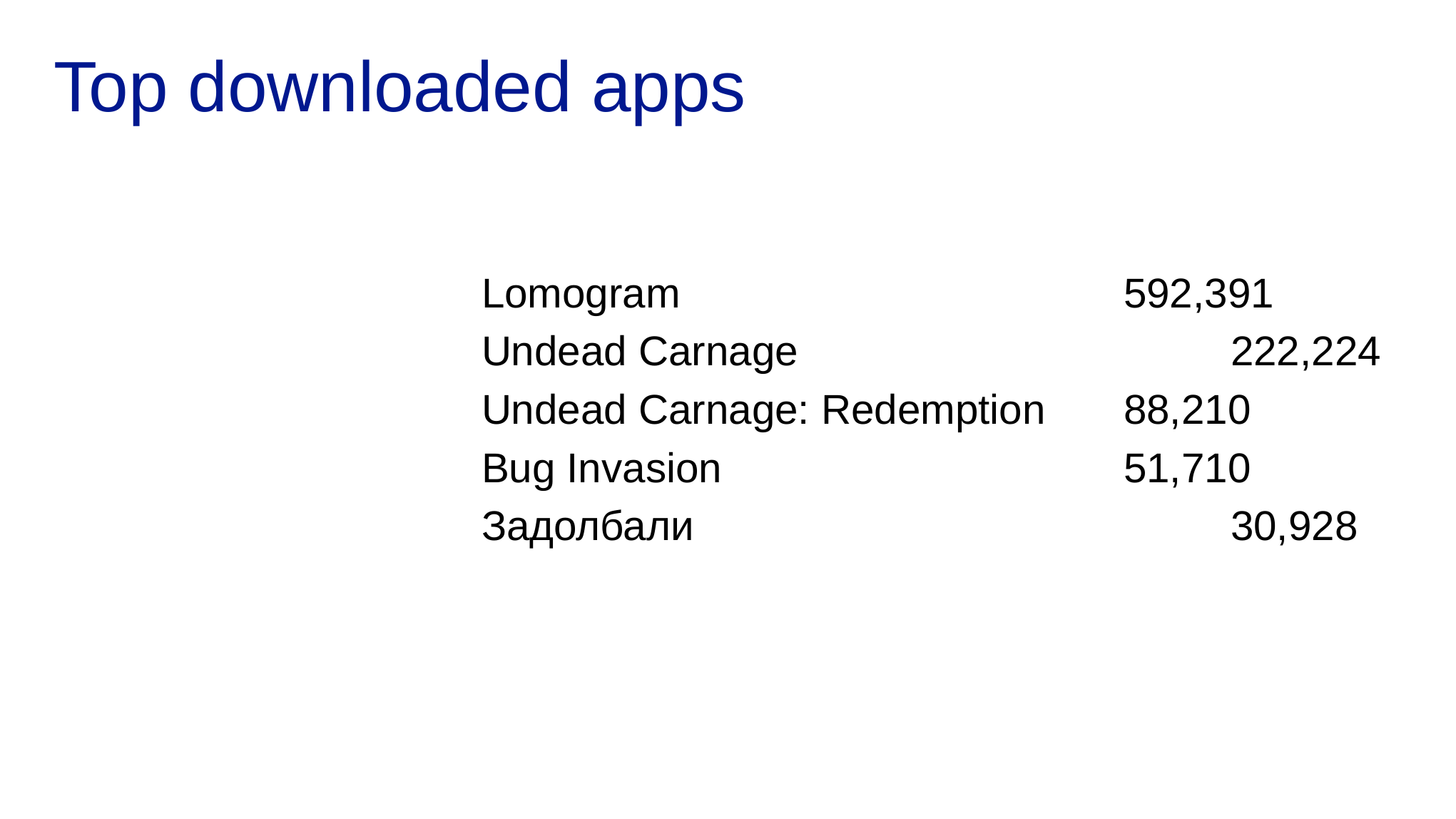

# Top downloaded apps

Lomogram 					592,391
Undead Carnage 				222,224
Undead Carnage: Redemption 	88,210
Bug Invasion 				51,710
Задолбали 					30,928